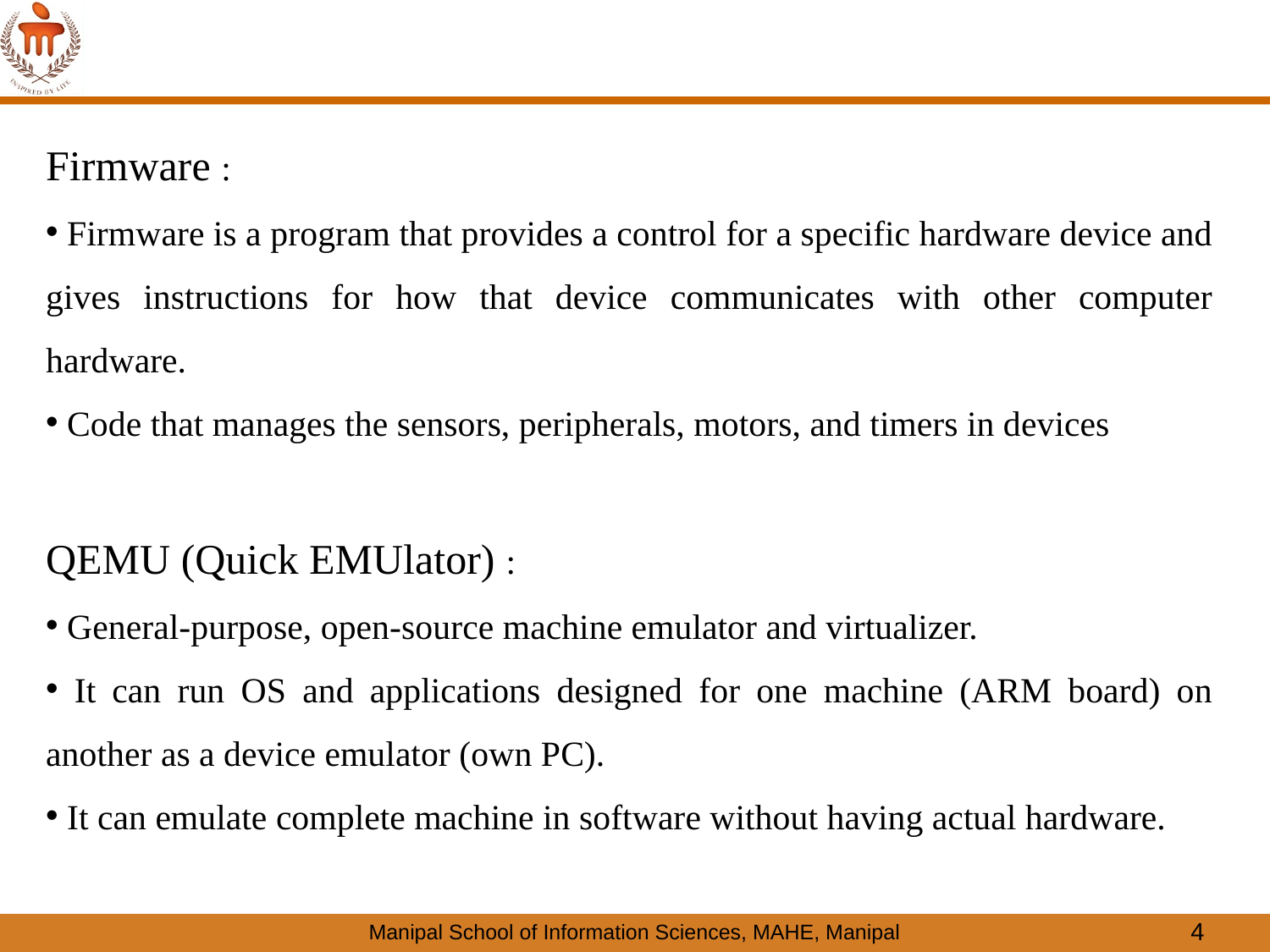

Firmware :
 Firmware is a program that provides a control for a specific hardware device and gives instructions for how that device communicates with other computer hardware.
 Code that manages the sensors, peripherals, motors, and timers in devices

QEMU (Quick EMUlator) :
 General-purpose, open-source machine emulator and virtualizer.
 It can run OS and applications designed for one machine (ARM board) on another as a device emulator (own PC).
 It can emulate complete machine in software without having actual hardware.

4